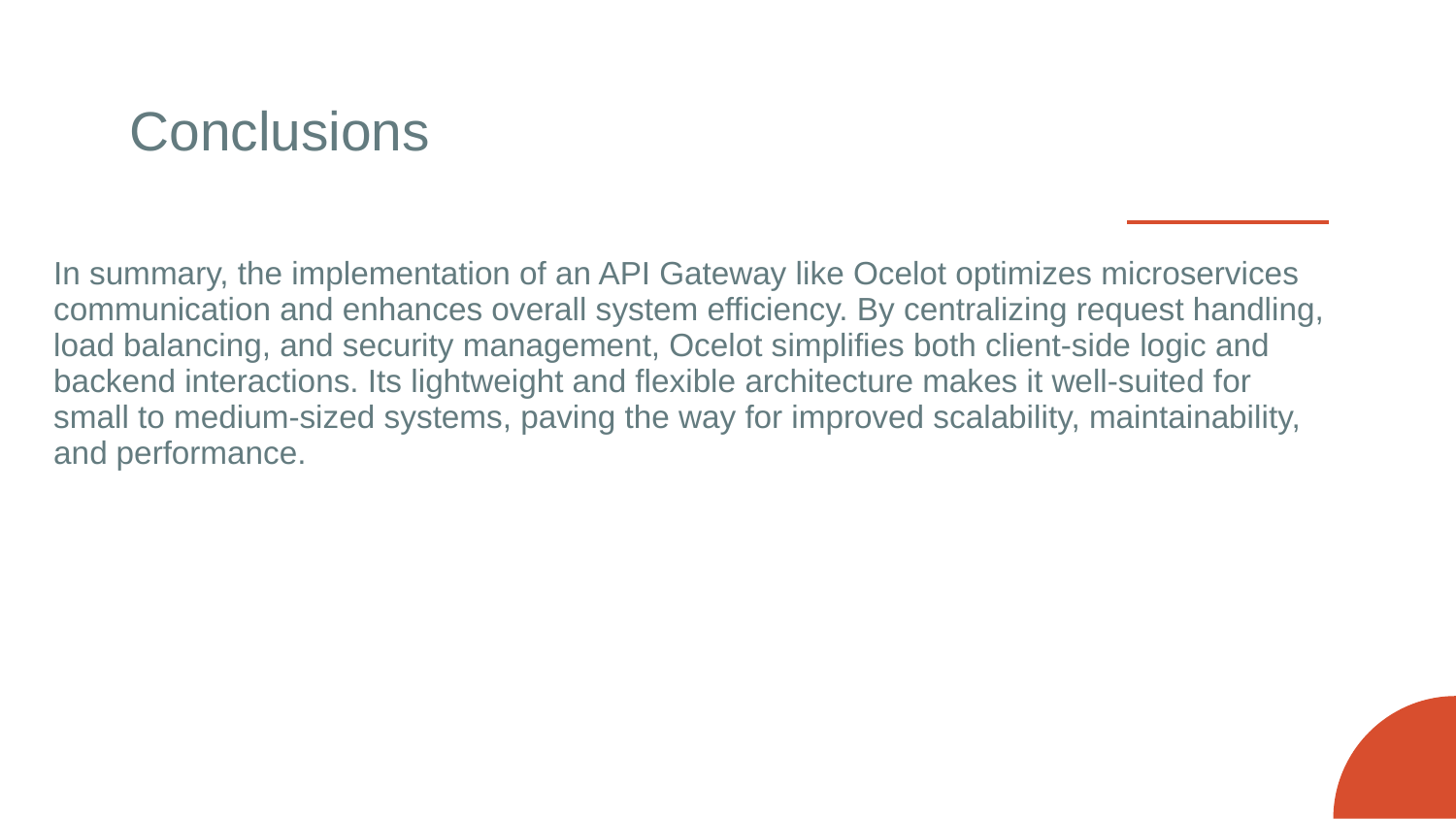

# Conclusions

In summary, the implementation of an API Gateway like Ocelot optimizes microservices communication and enhances overall system efficiency. By centralizing request handling, load balancing, and security management, Ocelot simplifies both client-side logic and backend interactions. Its lightweight and flexible architecture makes it well-suited for small to medium-sized systems, paving the way for improved scalability, maintainability, and performance.